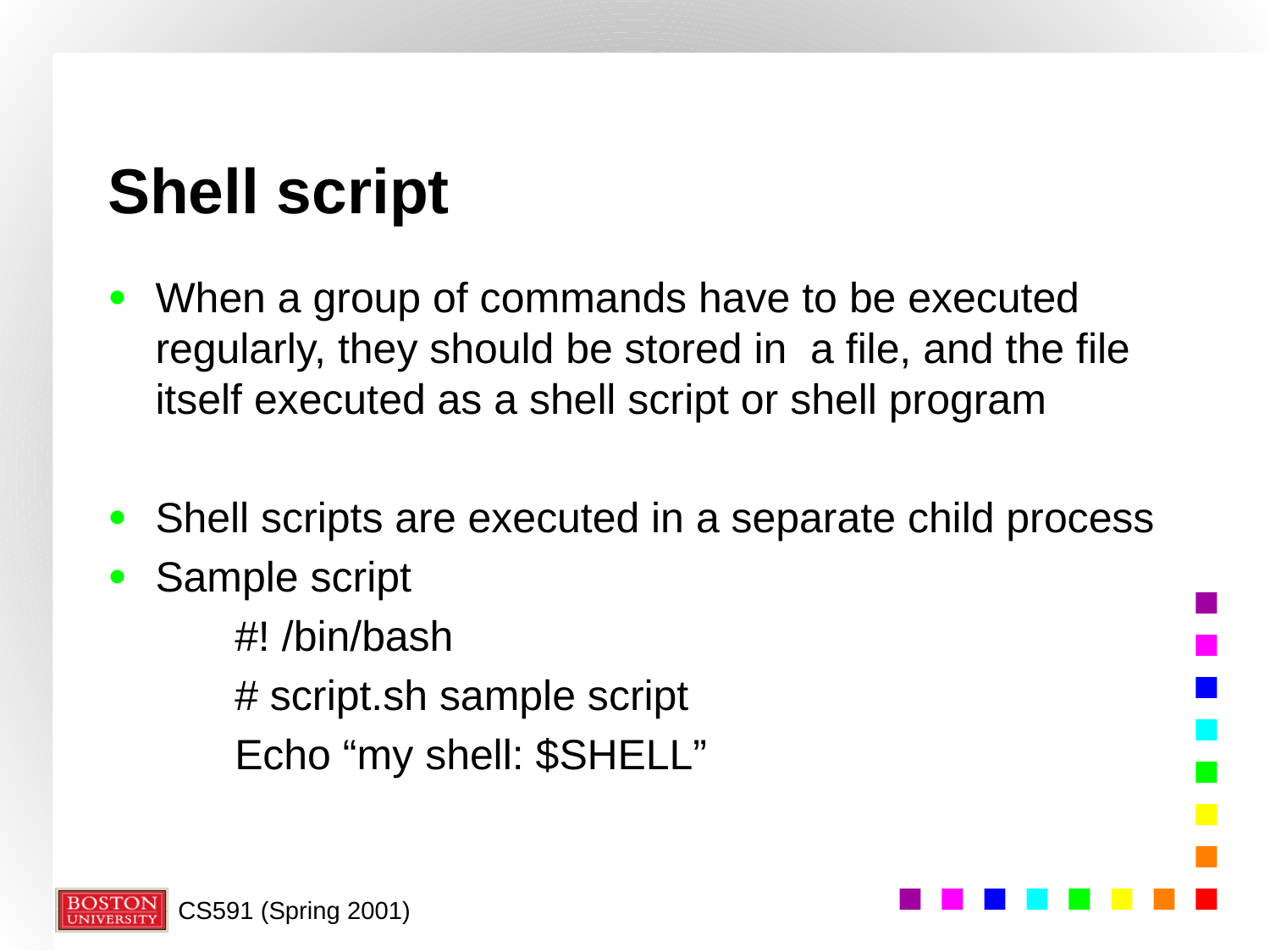

# Shell script
When a group of commands have to be executed regularly, they should be stored in  a file, and the file itself executed as a shell script or shell program

Shell scripts are executed in a separate child process
Sample script
#! /bin/bash
# script.sh sample script
Echo “my shell: $SHELL”